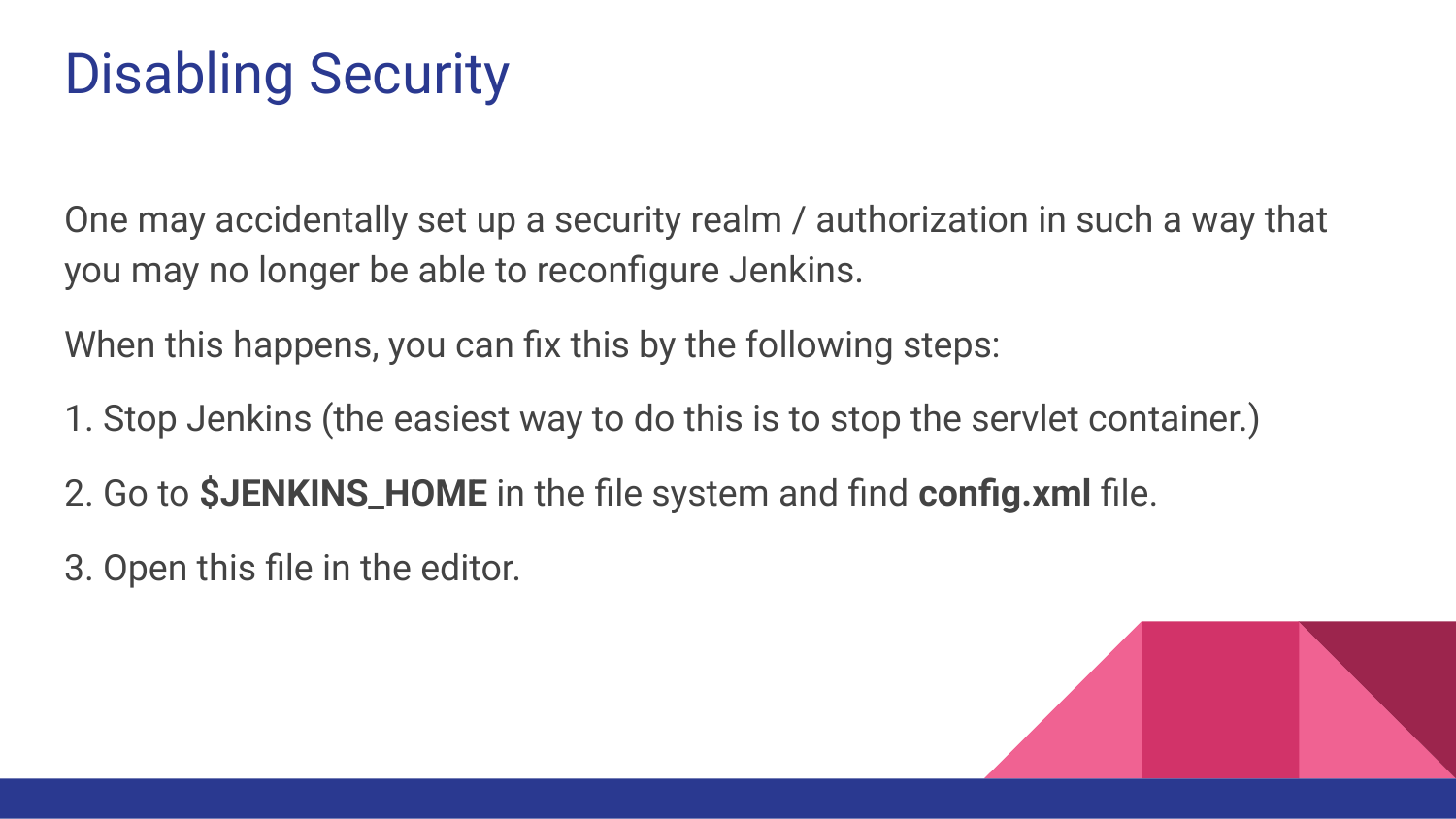

# Disabling Security
One may accidentally set up a security realm / authorization in such a way that you may no longer be able to reconfigure Jenkins.
When this happens, you can fix this by the following steps:
1. Stop Jenkins (the easiest way to do this is to stop the servlet container.)
2. Go to $JENKINS_HOME in the file system and find config.xml file.
3. Open this file in the editor.